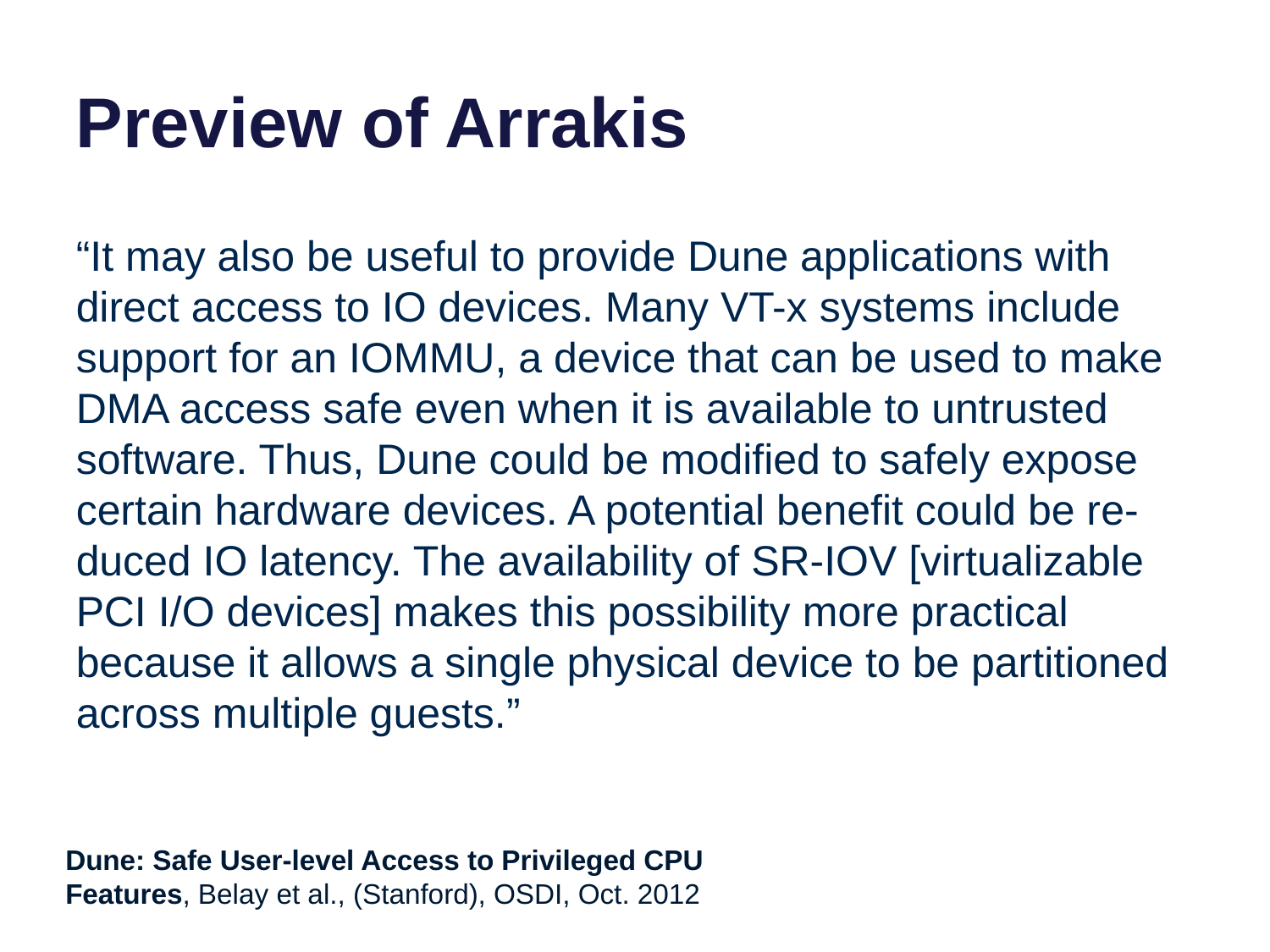

# Preview of Arrakis
“It may also be useful to provide Dune applications with direct access to IO devices. Many VT-x systems include support for an IOMMU, a device that can be used to make DMA access safe even when it is available to untrusted software. Thus, Dune could be modified to safely expose certain hardware devices. A potential benefit could be re- duced IO latency. The availability of SR-IOV [virtualizable PCI I/O devices] makes this possibility more practical because it allows a single physical device to be partitioned across multiple guests.”
Dune: Safe User-level Access to Privileged CPU Features, Belay et al., (Stanford), OSDI, Oct. 2012